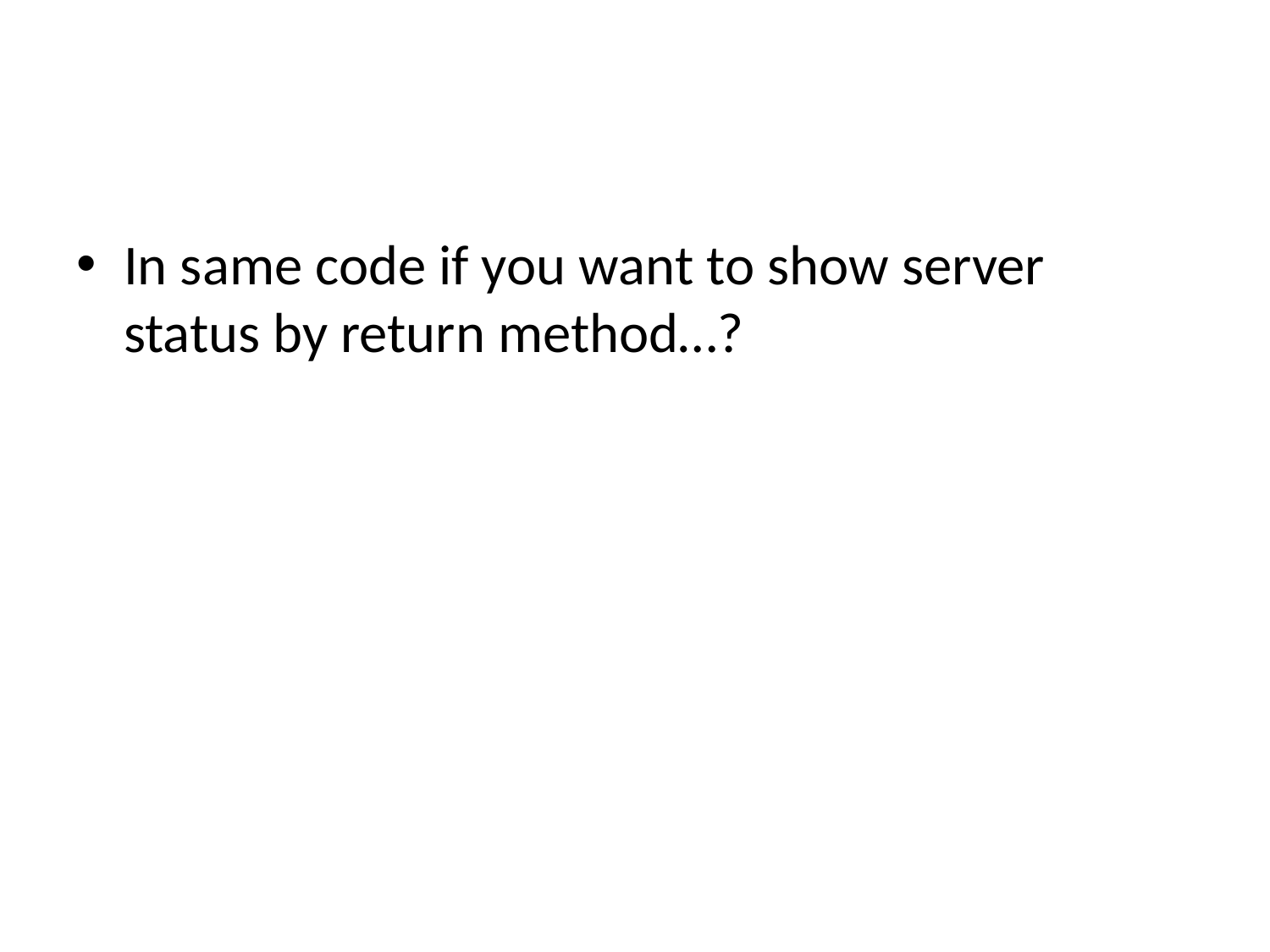

#
In same code if you want to show server status by return method…?